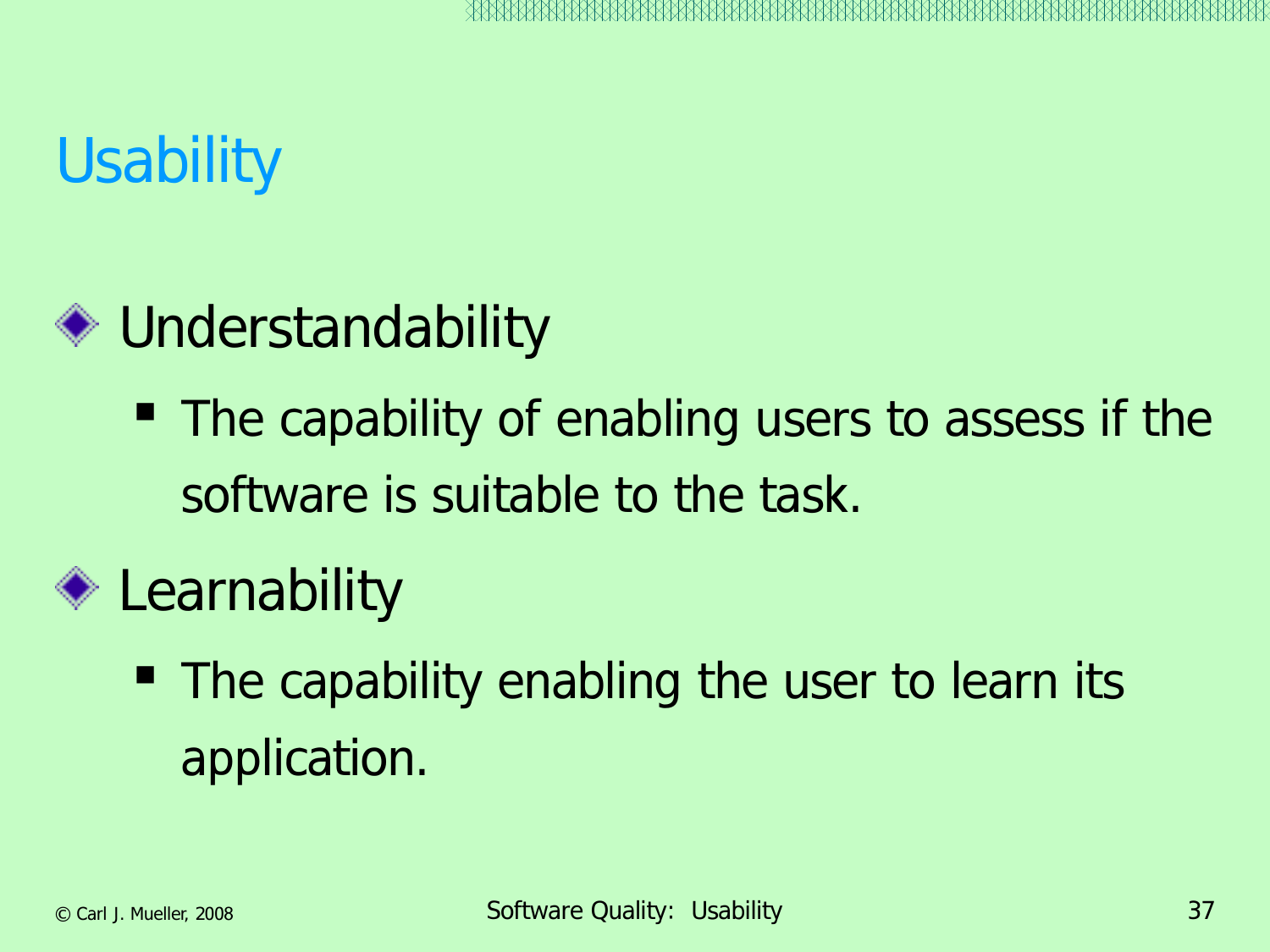

# Usability
Understandability
The capability of enabling users to assess if the software is suitable to the task.
Learnability
The capability enabling the user to learn its application.
© Carl J. Mueller, 2008
Software Quality:  Usability
37